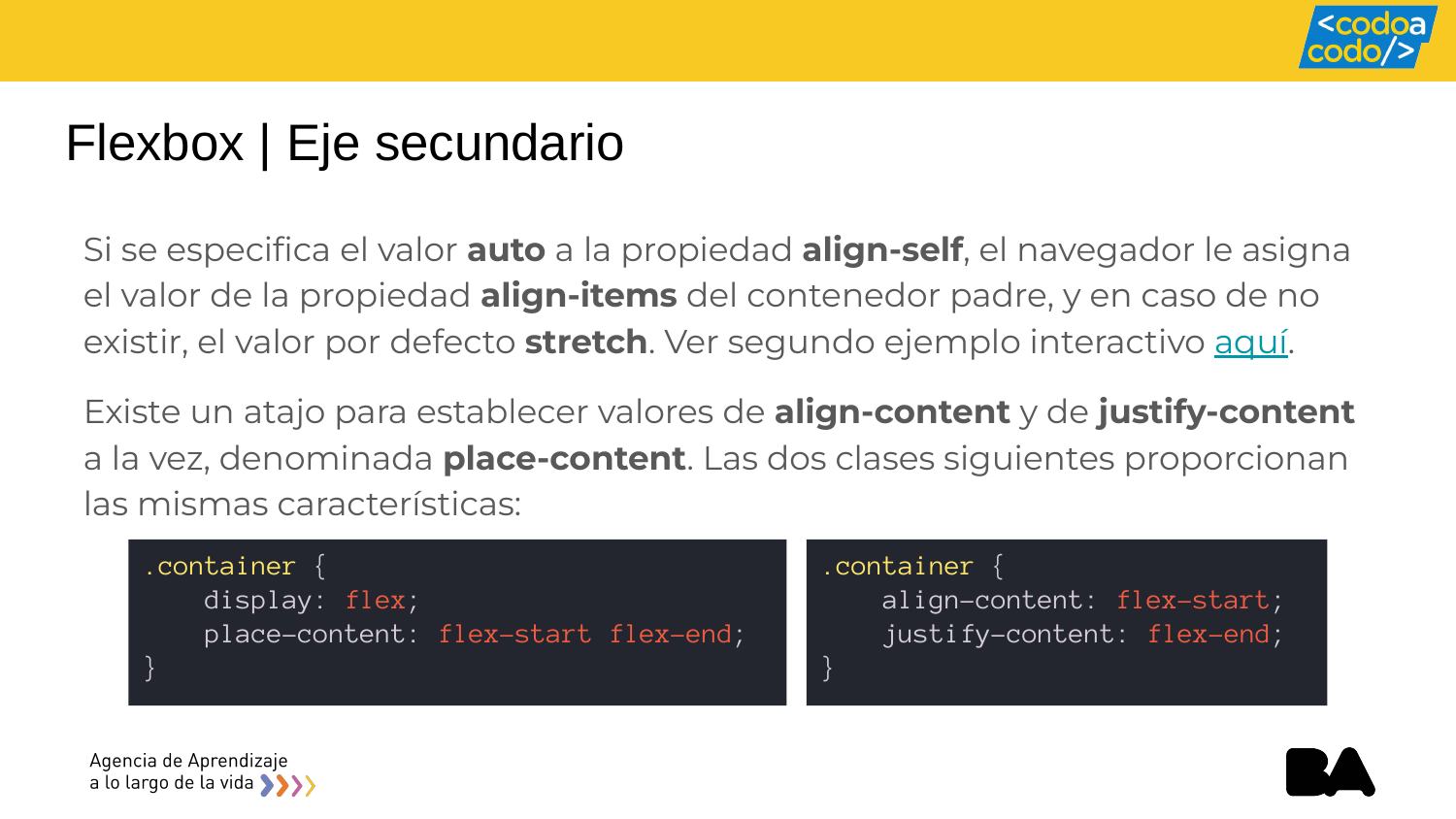

# Flexbox | Eje secundario
Si se especifica el valor auto a la propiedad align-self, el navegador le asigna el valor de la propiedad align-items del contenedor padre, y en caso de no existir, el valor por defecto stretch. Ver segundo ejemplo interactivo aquí.
Existe un atajo para establecer valores de align-content y de justify-content a la vez, denominada place-content. Las dos clases siguientes proporcionan las mismas características:
.container {
    display: flex;
    place-content: flex-start flex-end;
}
.container {
    align-content: flex-start;
    justify-content: flex-end;
}
space-around